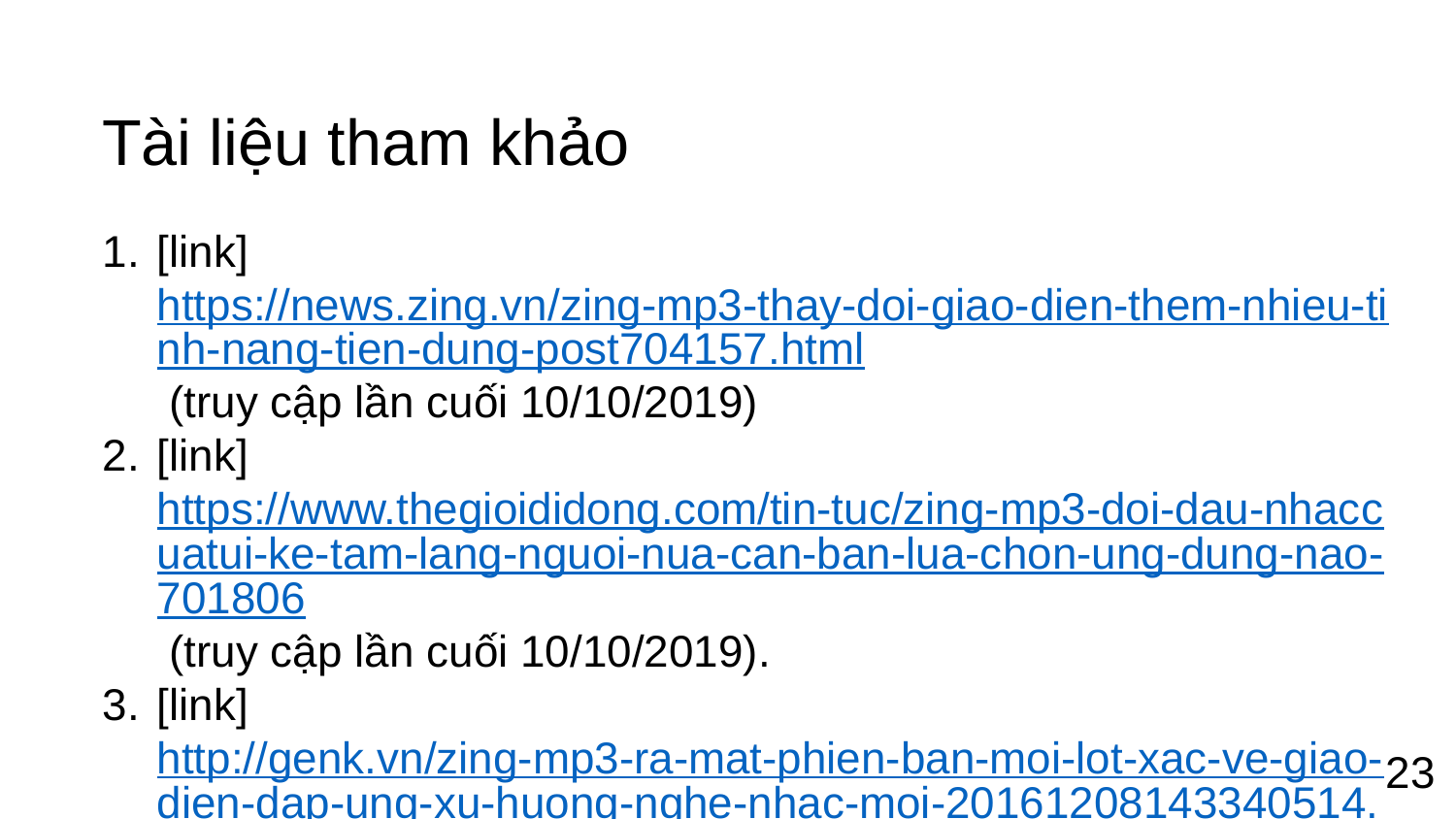

Tài liệu tham khảo
[link] https://news.zing.vn/zing-mp3-thay-doi-giao-dien-them-nhieu-tinh-nang-tien-dung-post704157.html (truy cập lần cuối 10/10/2019)
[link] https://www.thegioididong.com/tin-tuc/zing-mp3-doi-dau-nhaccuatui-ke-tam-lang-nguoi-nua-can-ban-lua-chon-ung-dung-nao-701806 (truy cập lần cuối 10/10/2019).
[link] http://genk.vn/zing-mp3-ra-mat-phien-ban-moi-lot-xac-ve-giao-dien-dap-ung-xu-huong-nghe-nhac-moi-20161208143340514.chn (truy cập lần cuối 15/10/2019).

23